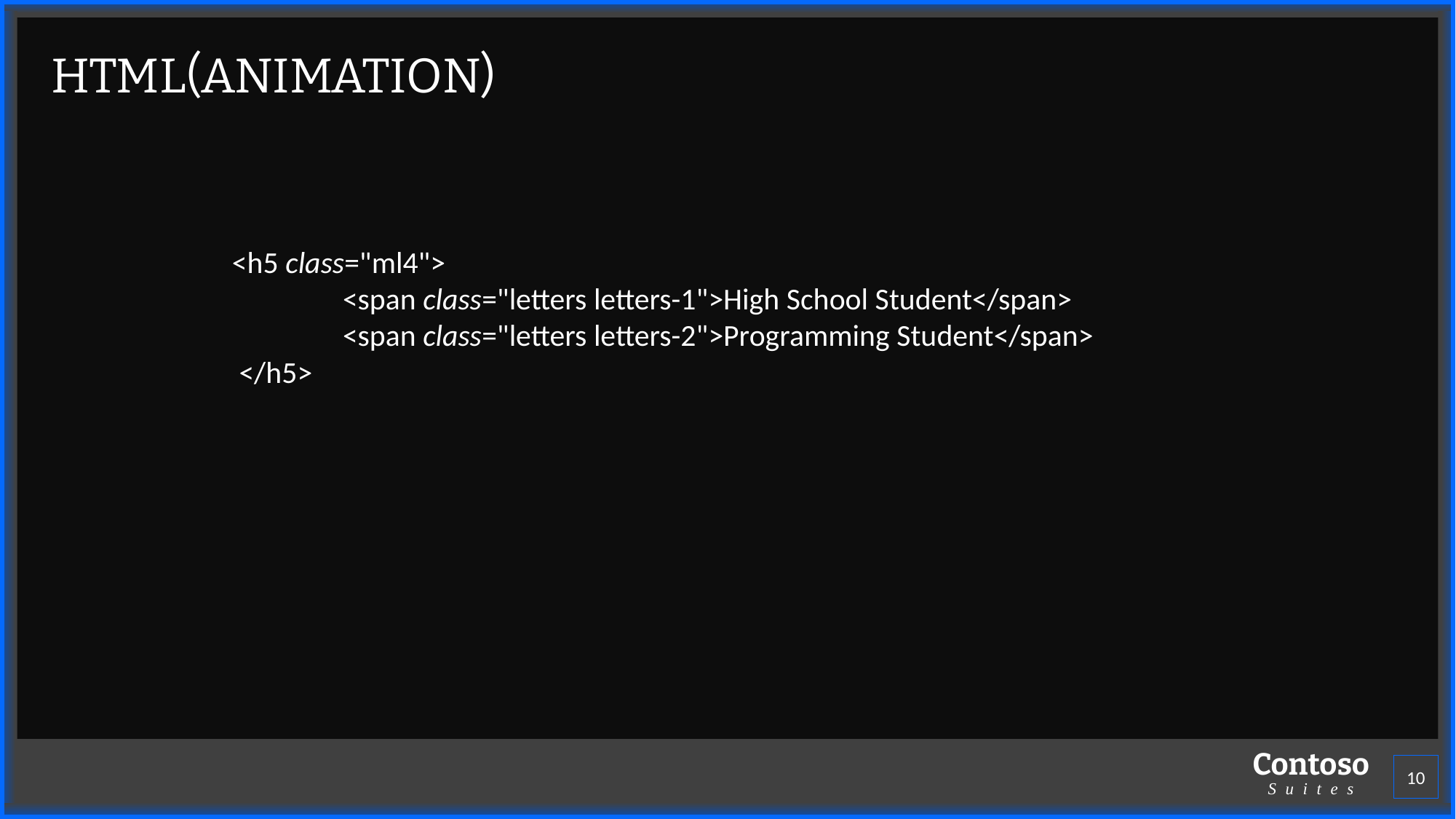

# HTML(ANIMATION)
<h5 class="ml4">
                <span class="letters letters-1">High School Student</span>
                <span class="letters letters-2">Programming Student</span>
 </h5>

10